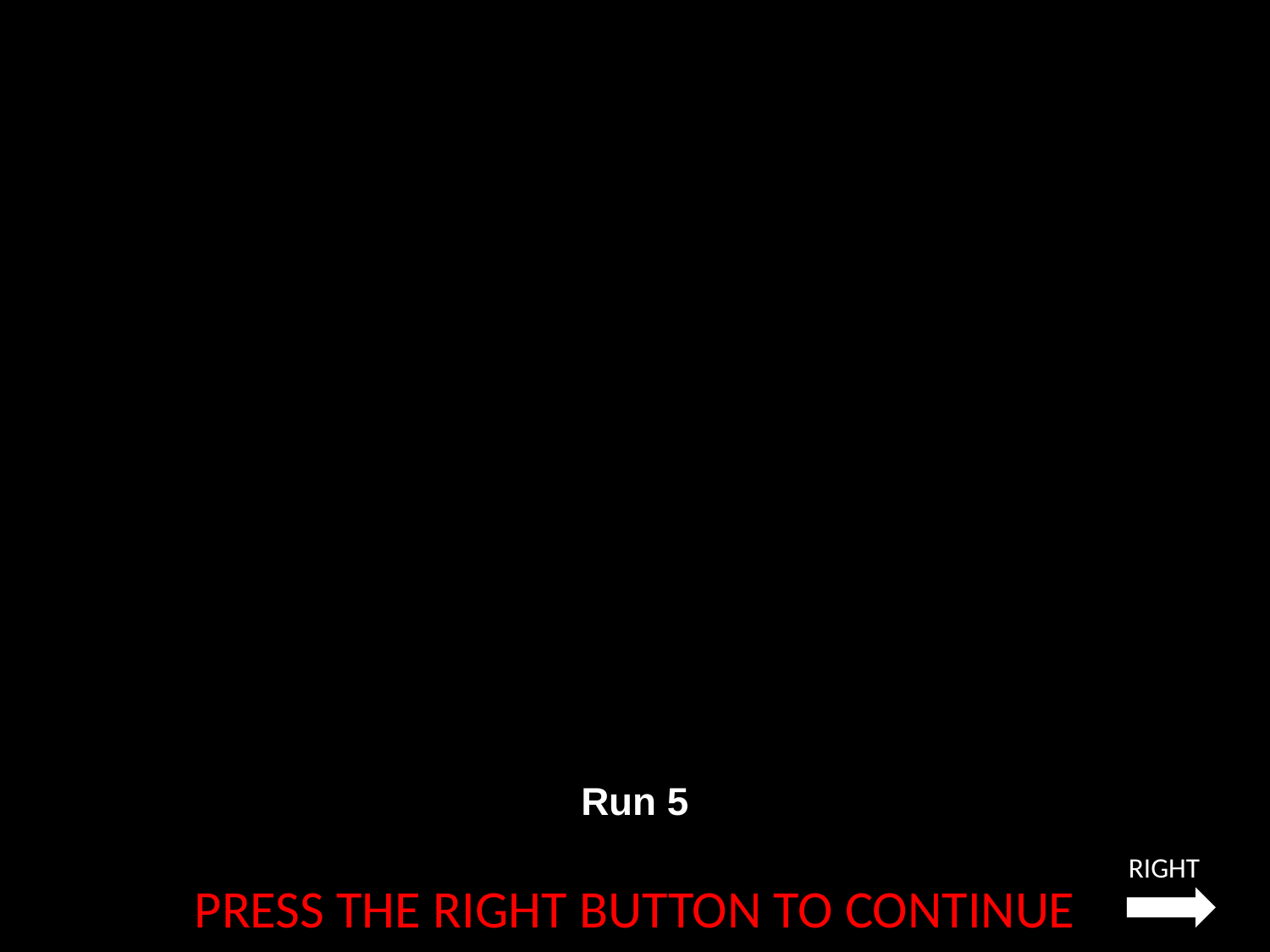

Run 5
RIGHT
PRESS THE RIGHT BUTTON TO CONTINUE